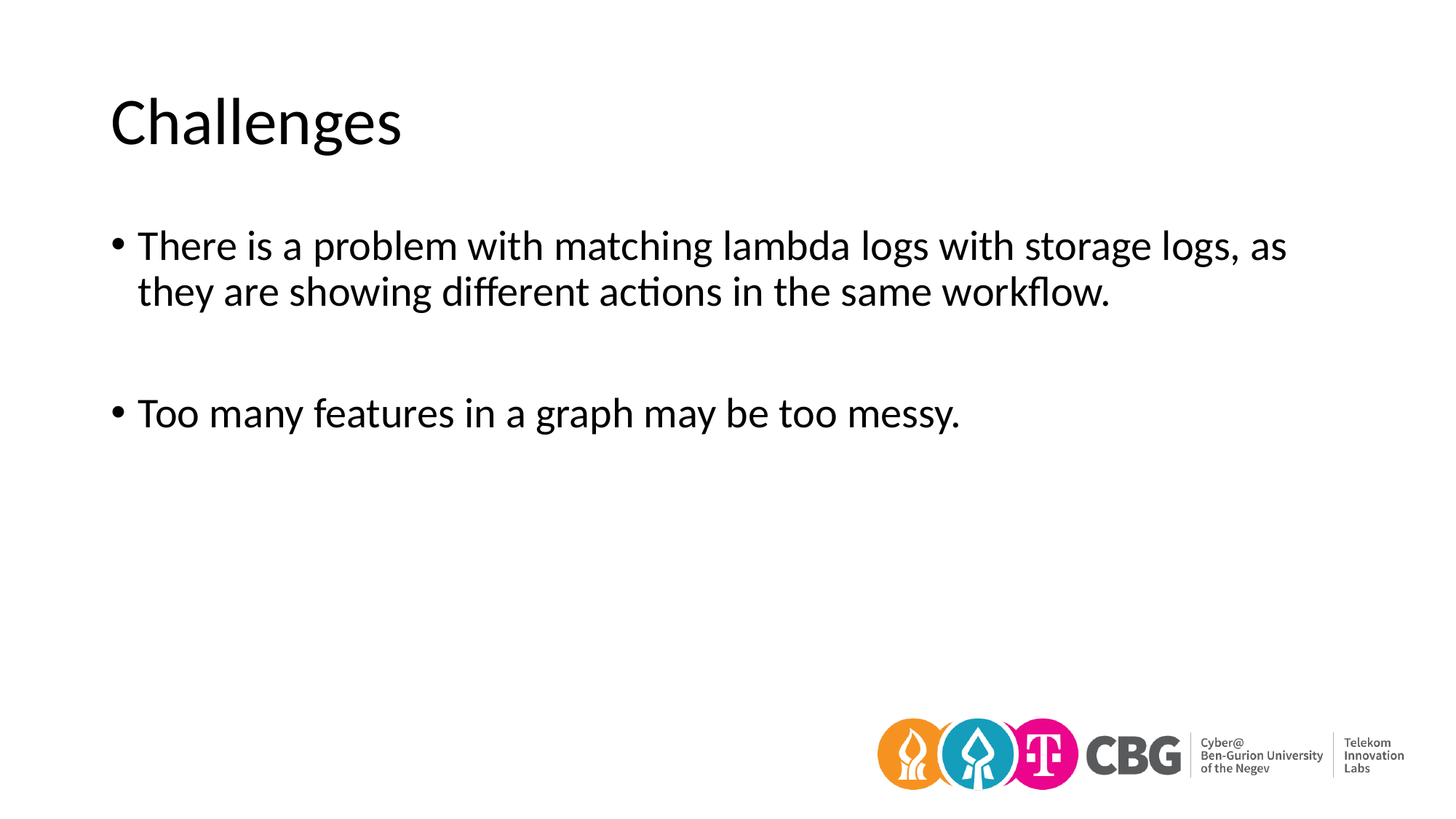

# Challenges
There is a problem with matching lambda logs with storage logs, as they are showing different actions in the same workflow.

Too many features in a graph may be too messy.